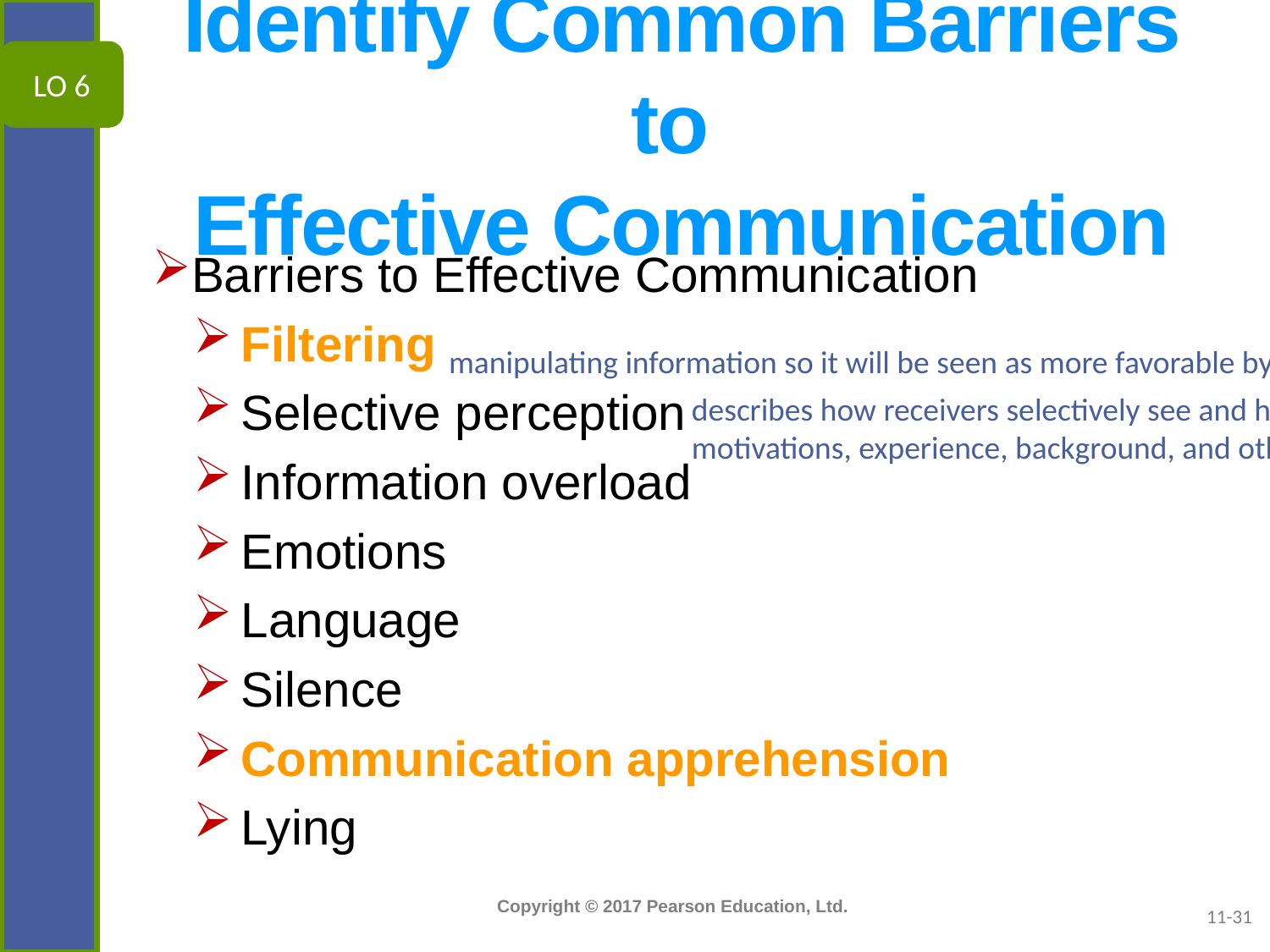

# Identify Common Barriers to  Effective Communication
LO 6
Barriers to Effective Communication
Filtering
Selective perception
Information overload
Emotions
Language
Silence
Communication apprehension
Lying
manipulating information so it will be seen as more favorable by the receiver
describes how receivers selectively see and hear based on their needs, motivations, experience, background, and other personal characteristics
11-31